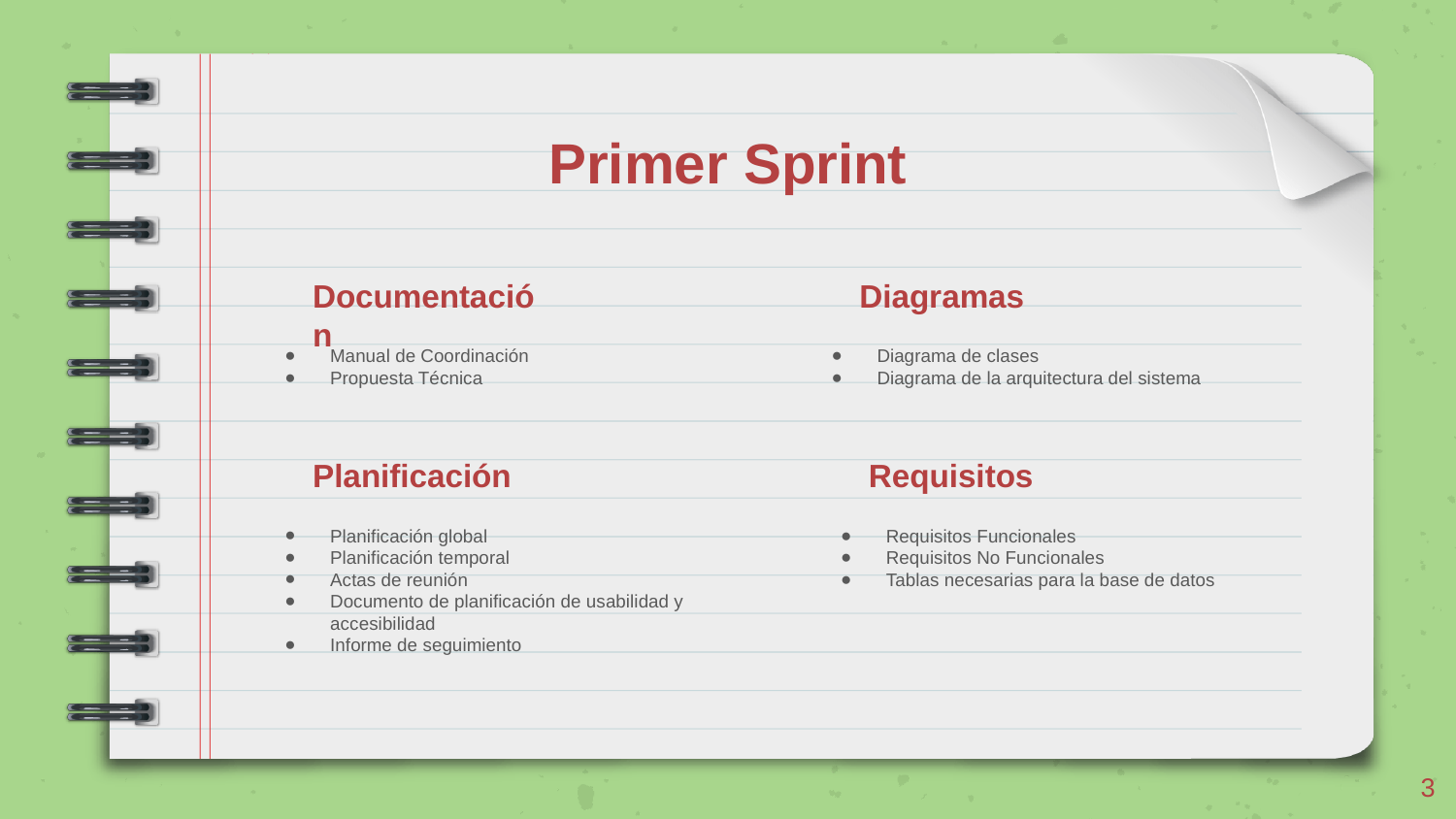

Primer Sprint
Documentación
Diagramas
Manual de Coordinación
Propuesta Técnica
Diagrama de clases
Diagrama de la arquitectura del sistema
Planificación
Requisitos
Planificación global
Planificación temporal
Actas de reunión
Documento de planificación de usabilidad y accesibilidad
Informe de seguimiento
Requisitos Funcionales
Requisitos No Funcionales
Tablas necesarias para la base de datos
3